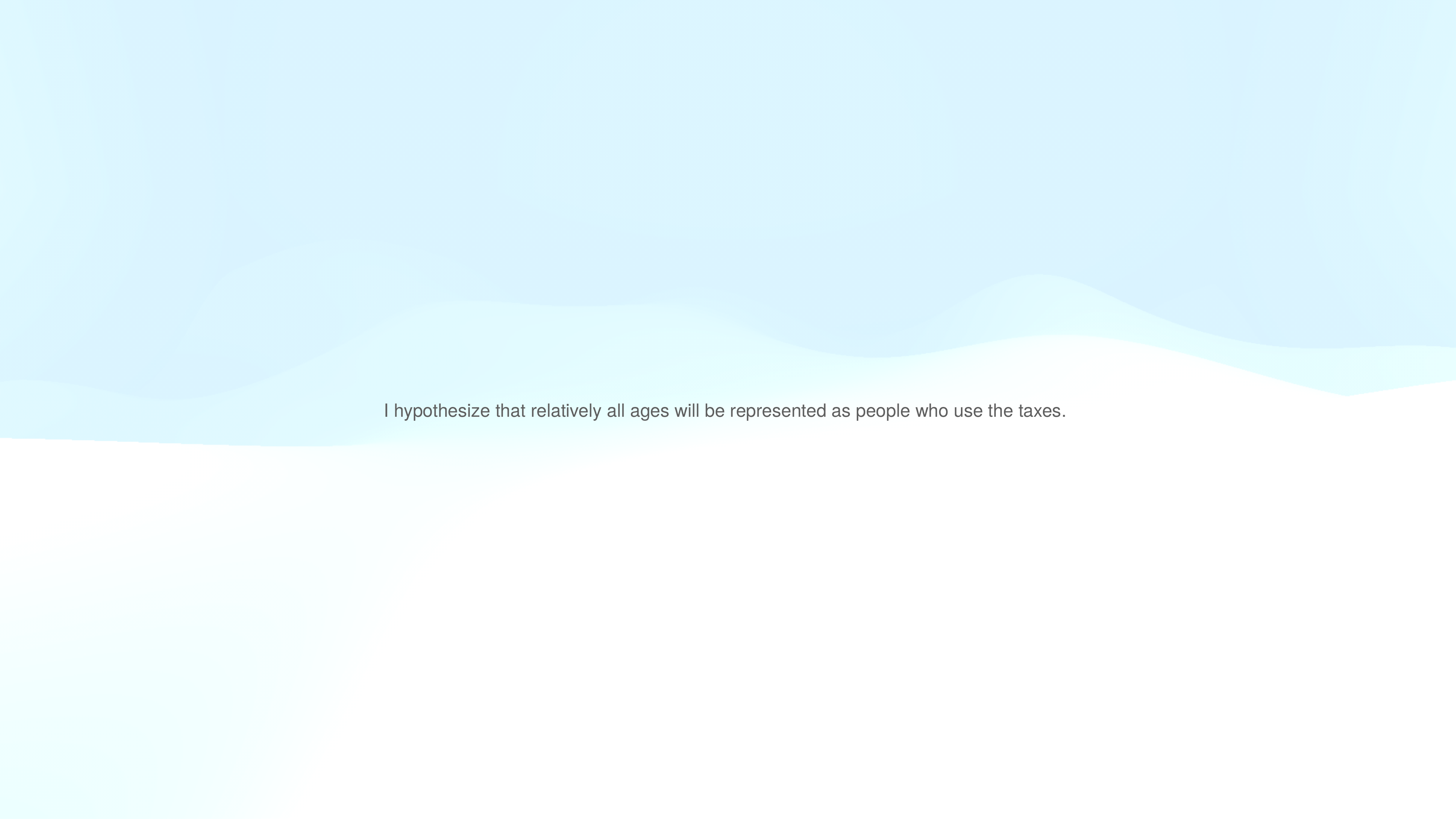

I hypothesize that relatively all ages will be represented as people who use the taxes.